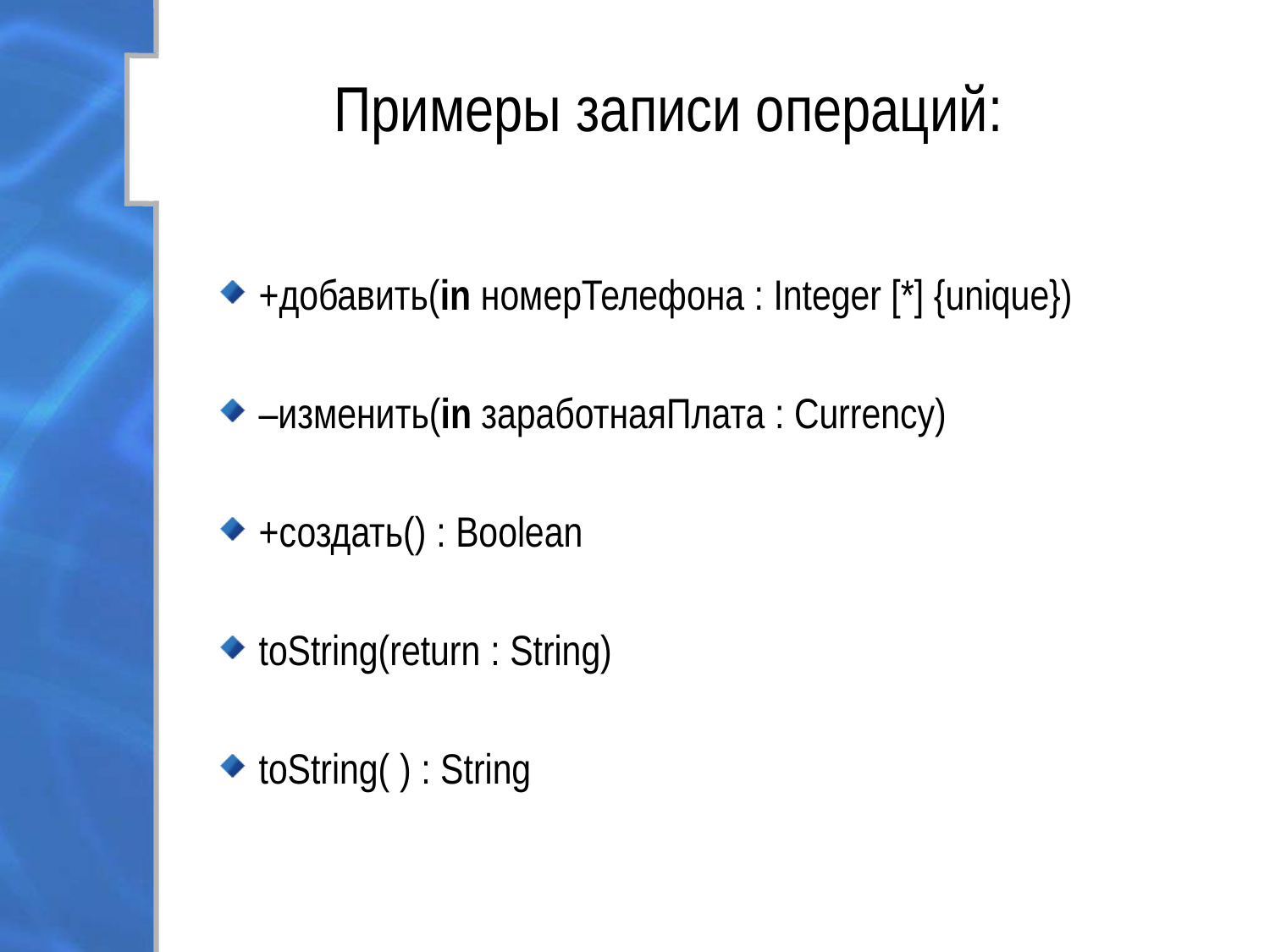

# Примеры записи операций:
+добавить(in номерТелефона : Integer [*] {unique})

–изменить(in заработнаяПлата : Currency)

+создать() : Boolean

toString(return : String)

toString( ) : String